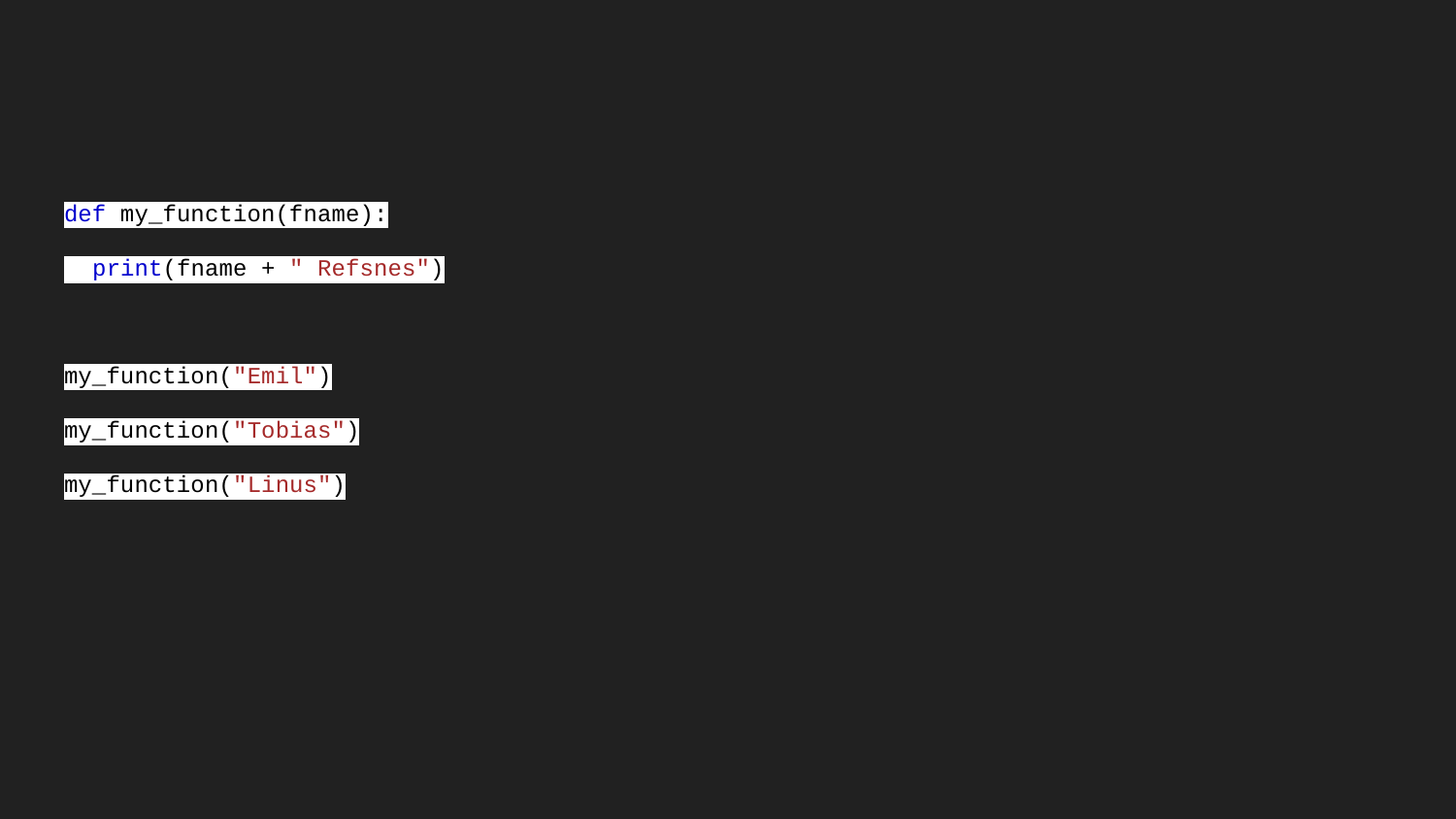

#
def my_function(fname):
  print(fname + " Refsnes")

my_function("Emil")
my_function("Tobias")
my_function("Linus")